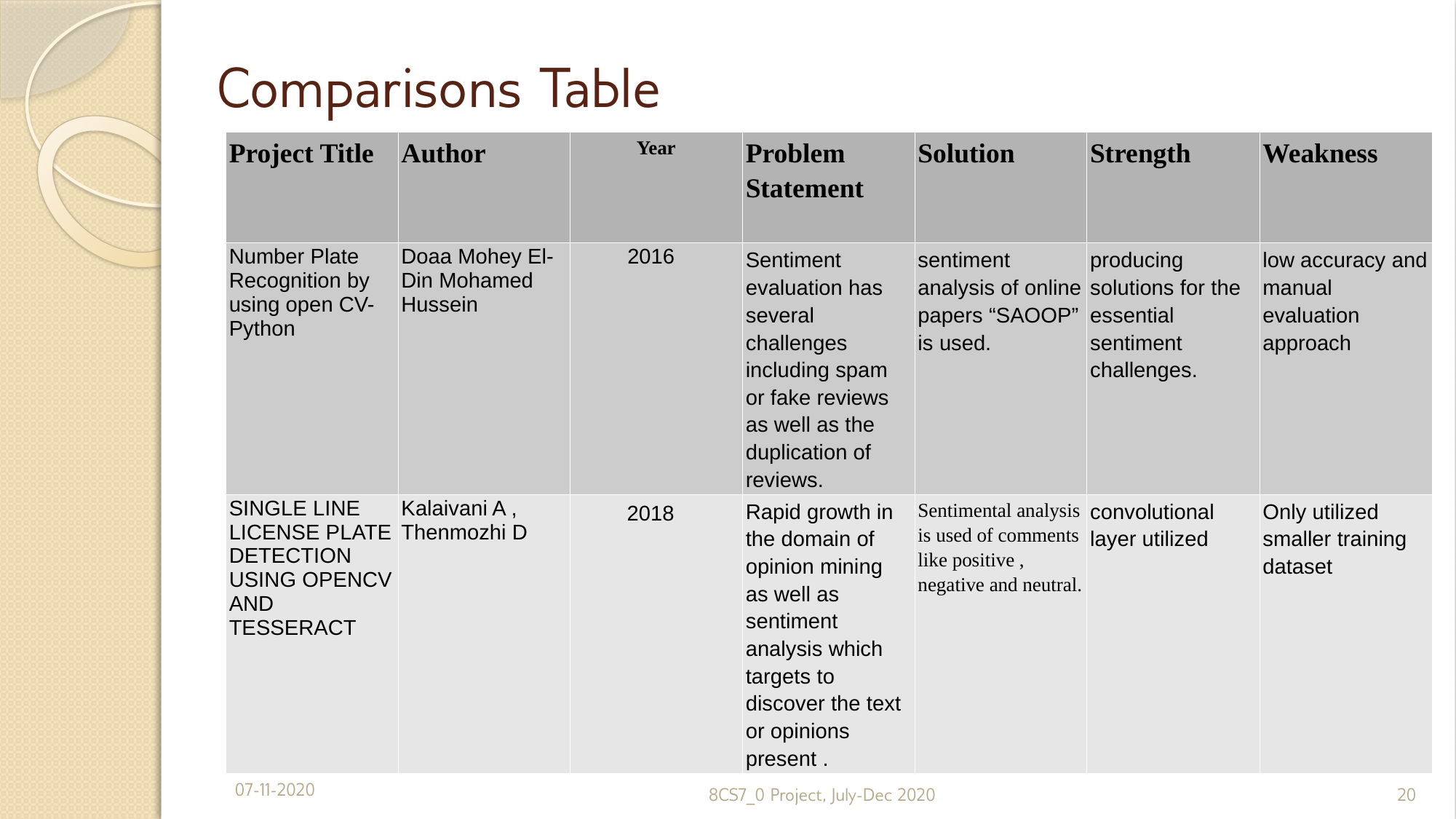

Comparisons Table
| Project Title | Author | Year | Problem Statement | Solution | Strength | Weakness |
| --- | --- | --- | --- | --- | --- | --- |
| Number Plate Recognition by using open CV- Python | Doaa Mohey El-Din Mohamed Hussein | 2016 | Sentiment evaluation has several challenges including spam or fake reviews as well as the duplication of reviews. | sentiment analysis of online papers “SAOOP” is used. | producing solutions for the essential sentiment challenges. | low accuracy and manual evaluation approach |
| SINGLE LINE LICENSE PLATE DETECTION USING OPENCV AND TESSERACT | Kalaivani A , Thenmozhi D | 2018 | Rapid growth in the domain of opinion mining as well as sentiment analysis which targets to discover the text or opinions present . | Sentimental analysis is used of comments like positive , negative and neutral. | convolutional layer utilized | Only utilized smaller training dataset |

07-11-2020
8CS7_0 Project, July-Dec 2020
20